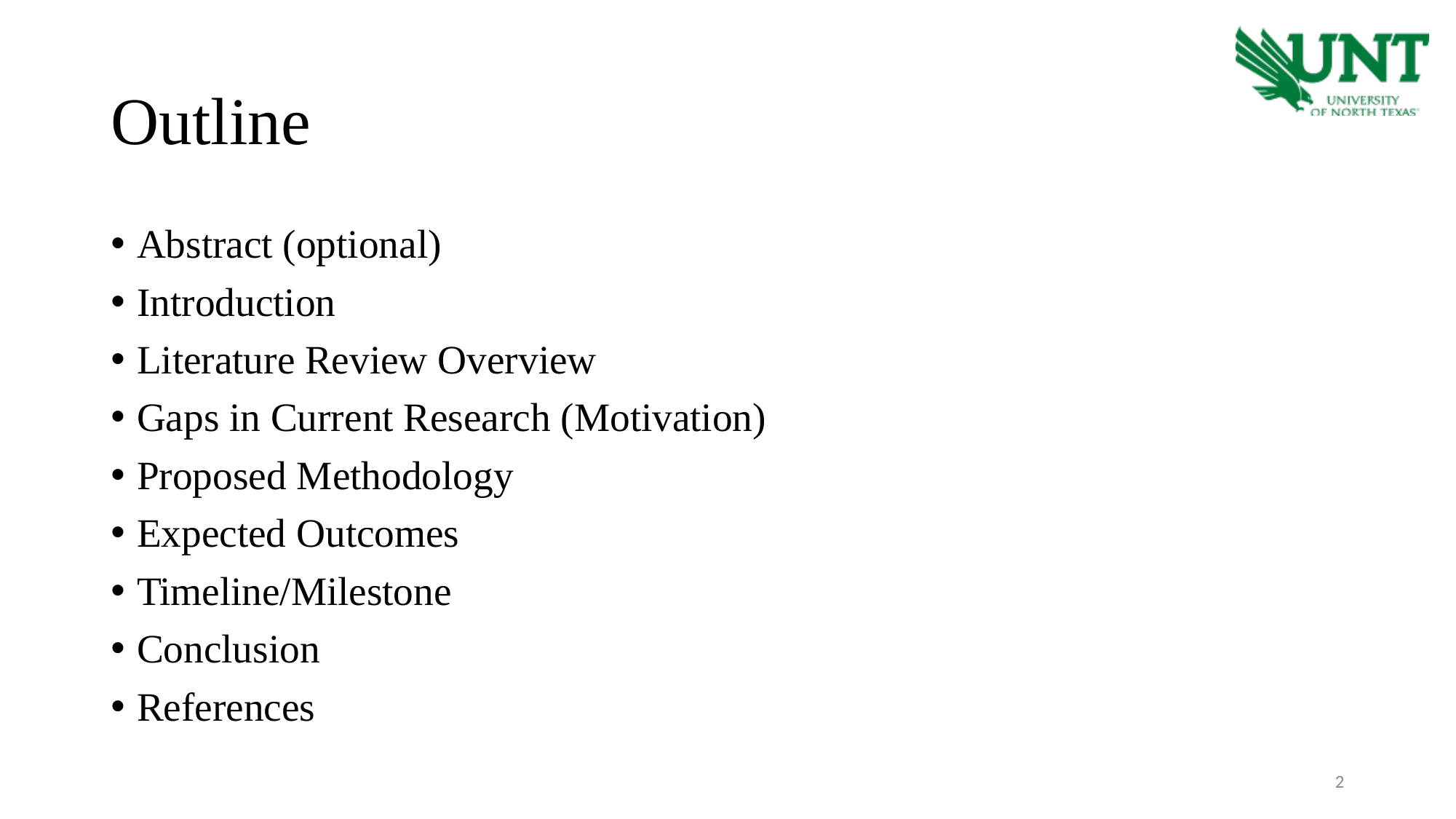

# Outline
Abstract (optional)
Introduction
Literature Review Overview
Gaps in Current Research (Motivation)
Proposed Methodology
Expected Outcomes
Timeline/Milestone
Conclusion
References

2